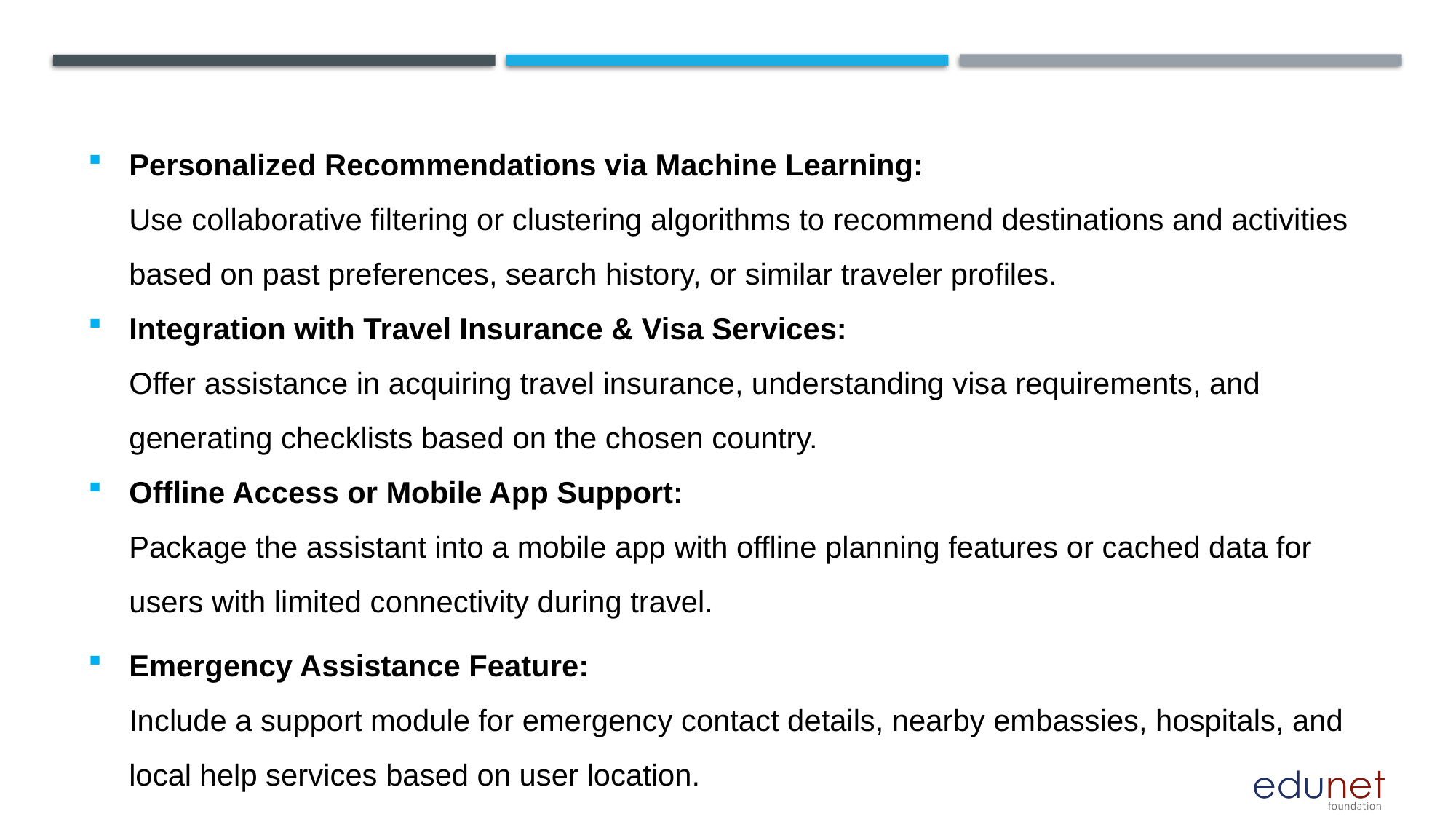

Personalized Recommendations via Machine Learning:
Use collaborative filtering or clustering algorithms to recommend destinations and activities based on past preferences, search history, or similar traveler profiles.
Integration with Travel Insurance & Visa Services:
Offer assistance in acquiring travel insurance, understanding visa requirements, and generating checklists based on the chosen country.
Offline Access or Mobile App Support:
Package the assistant into a mobile app with offline planning features or cached data for users with limited connectivity during travel.
Emergency Assistance Feature:
Include a support module for emergency contact details, nearby embassies, hospitals, and local help services based on user location.